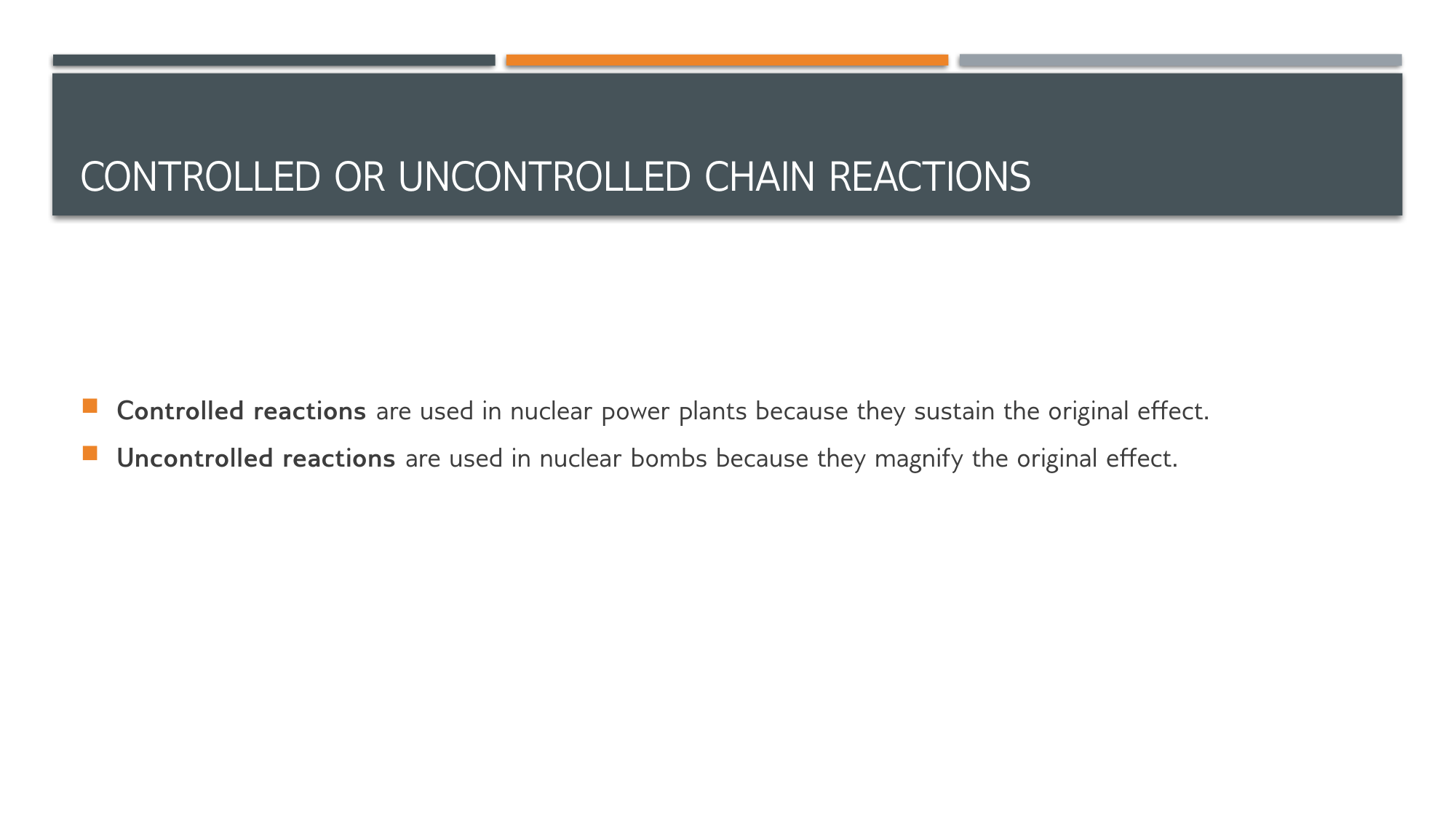

# Controlled or uncontrolled chain reactions
Controlled reactions are used in nuclear power plants because they sustain the original effect.
Uncontrolled reactions are used in nuclear bombs because they magnify the original effect.